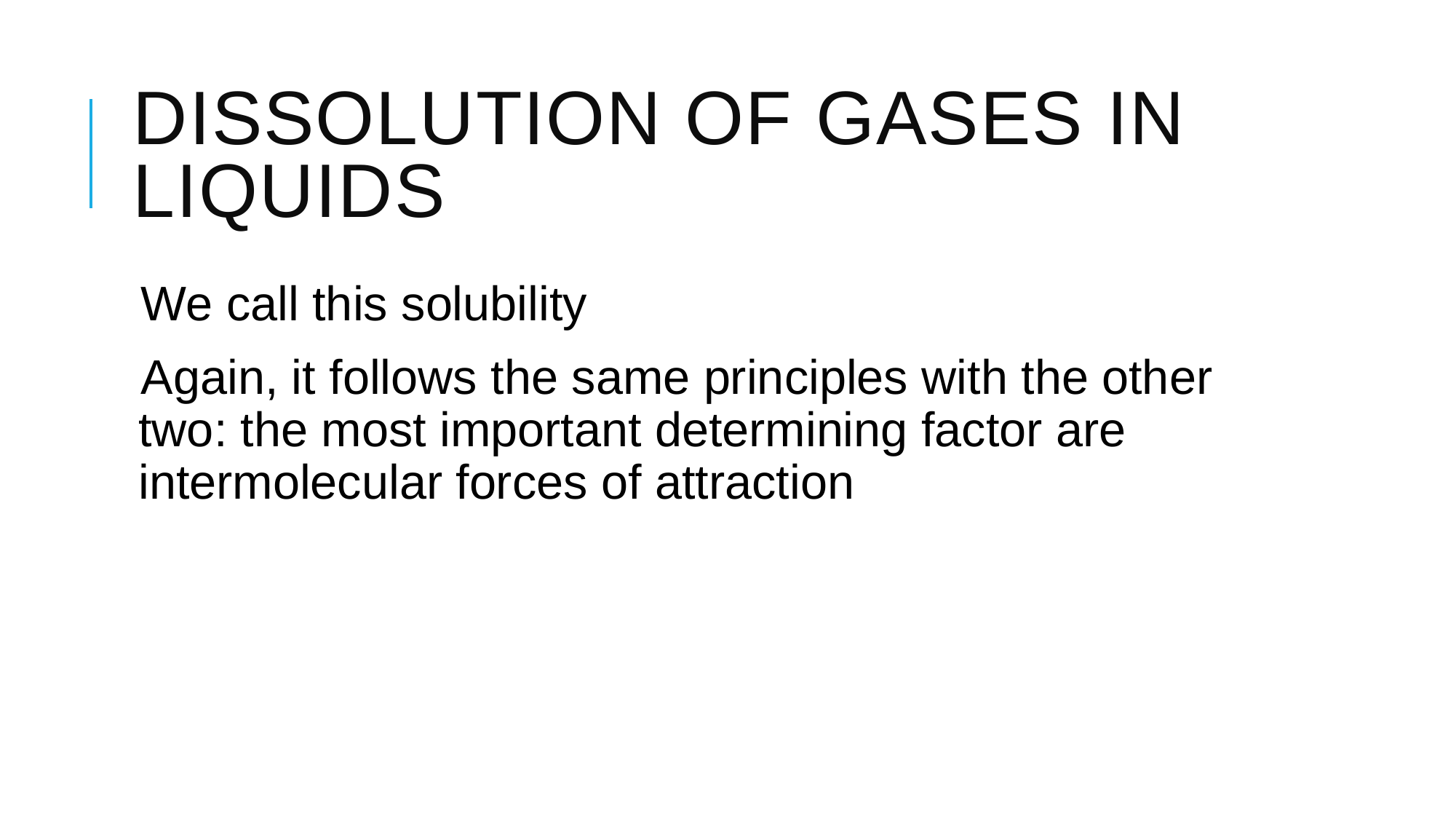

# Dissolution of gases in liquids
We call this solubility
Again, it follows the same principles with the other two: the most important determining factor are intermolecular forces of attraction